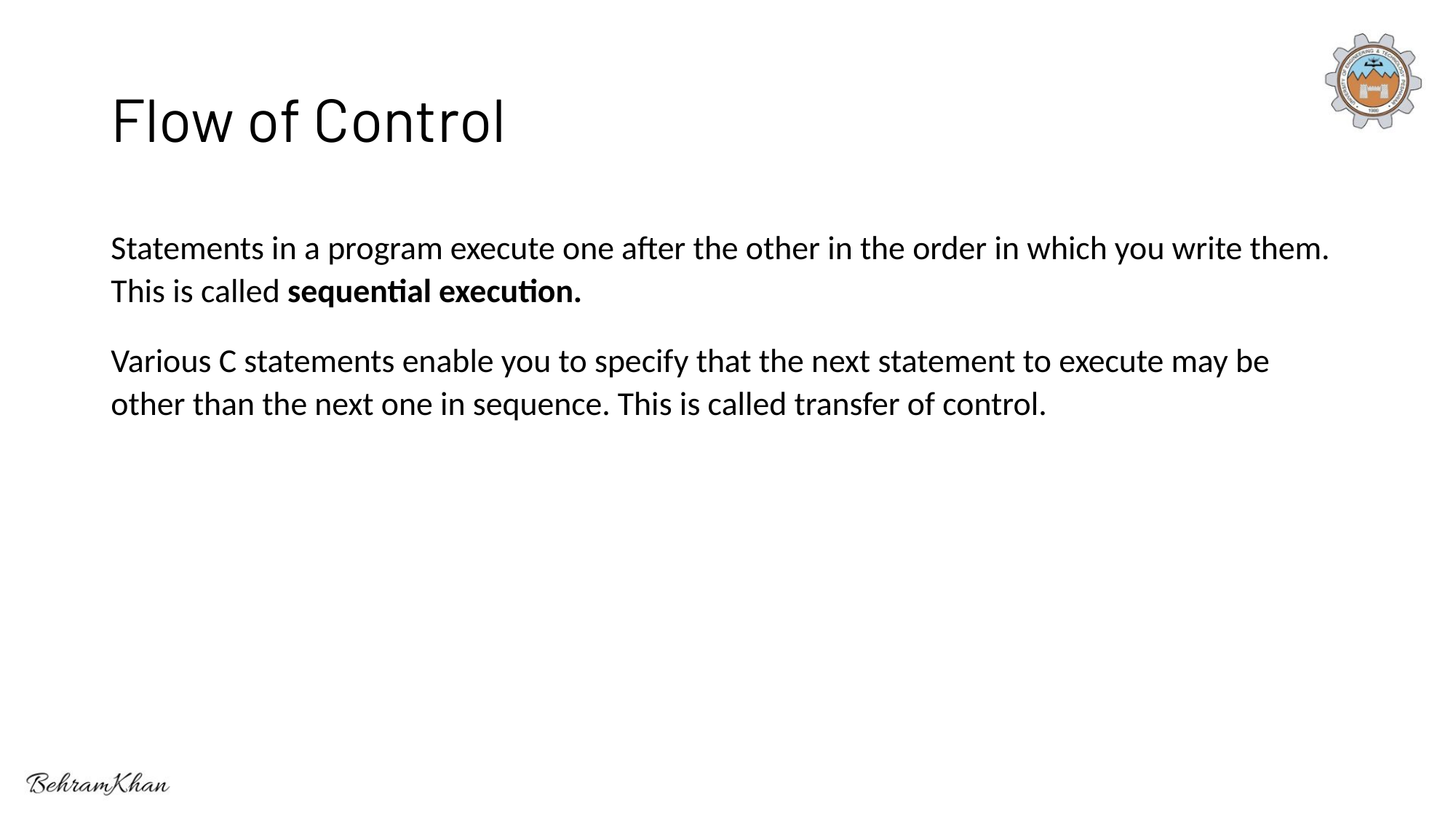

# Flow of Control
Statements in a program execute one after the other in the order in which you write them. This is called sequential execution.
Various C statements enable you to specify that the next statement to execute may be other than the next one in sequence. This is called transfer of control.